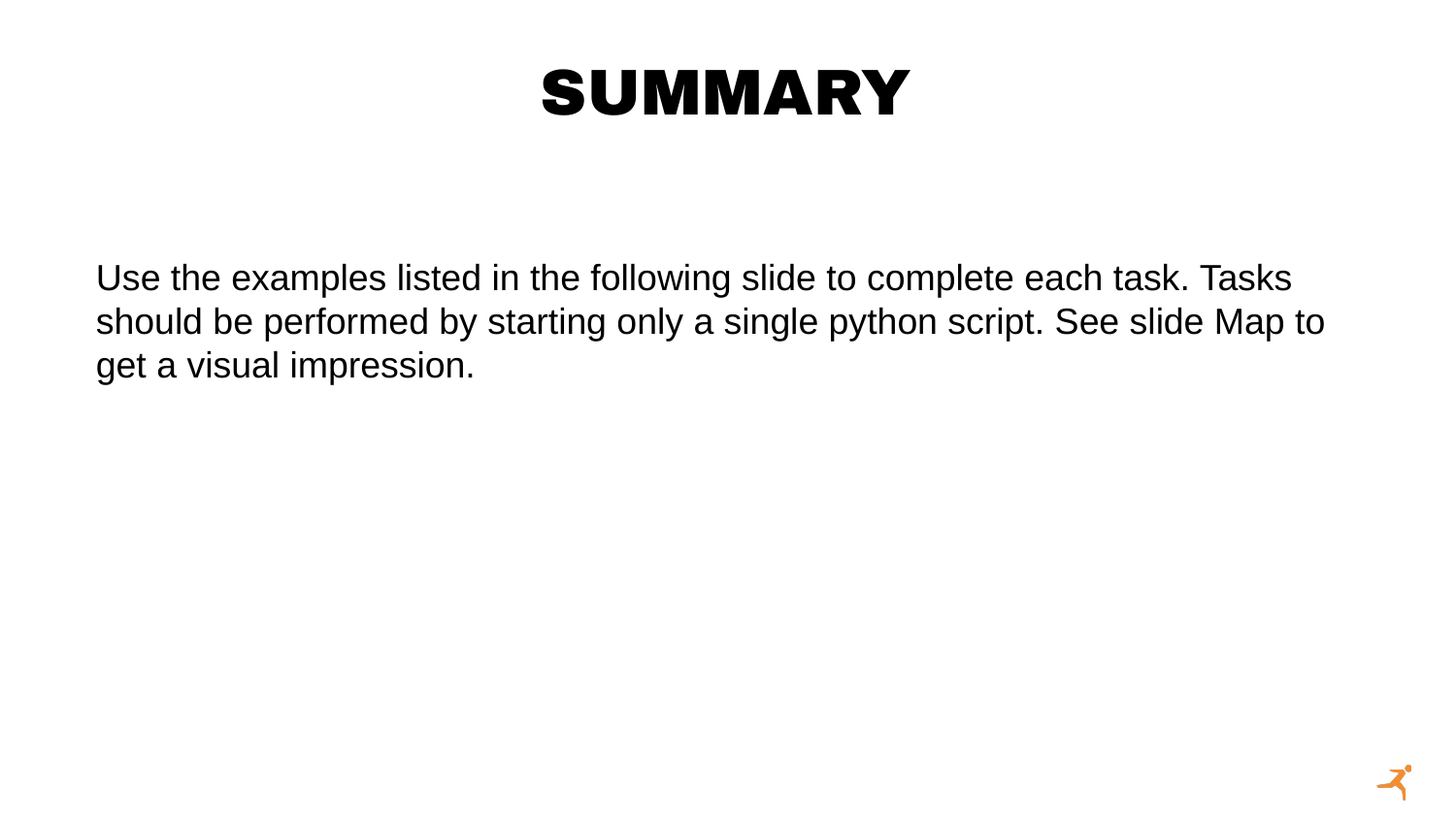

# SUmmary
Use the examples listed in the following slide to complete each task. Tasks should be performed by starting only a single python script. See slide Map to get a visual impression.